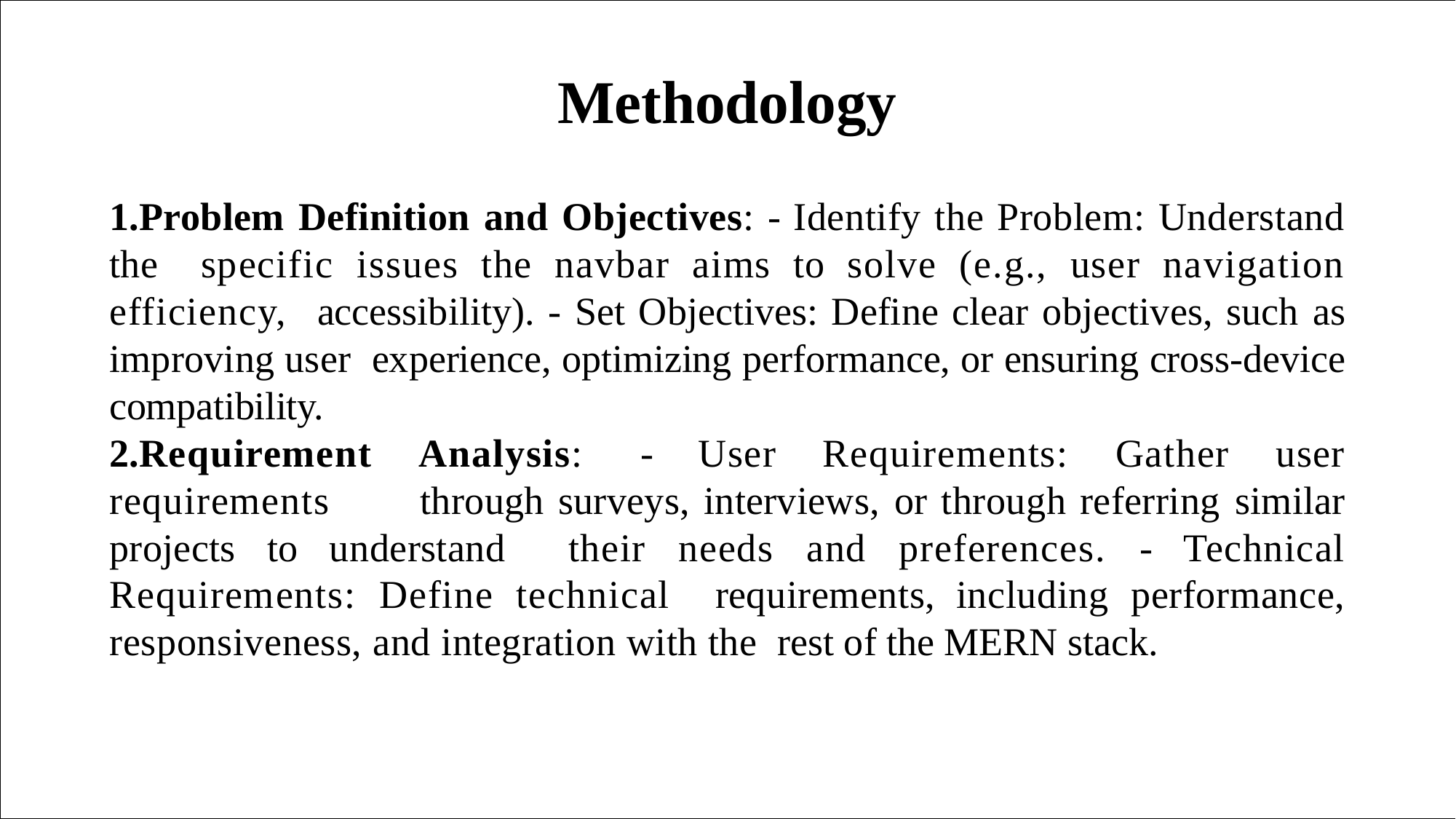

# Methodology
Problem Definition and Objectives: - Identify the Problem: Understand the  specific issues the navbar aims to solve (e.g., user navigation efficiency,  accessibility). - Set Objectives: Define clear objectives, such as improving user  experience, optimizing performance, or ensuring cross-device compatibility.
Requirement Analysis: - User Requirements: Gather user requirements      through surveys, interviews, or through referring similar projects to understand  their needs and preferences. - Technical Requirements: Define technical  requirements, including performance, responsiveness, and integration with the  rest of the MERN stack.